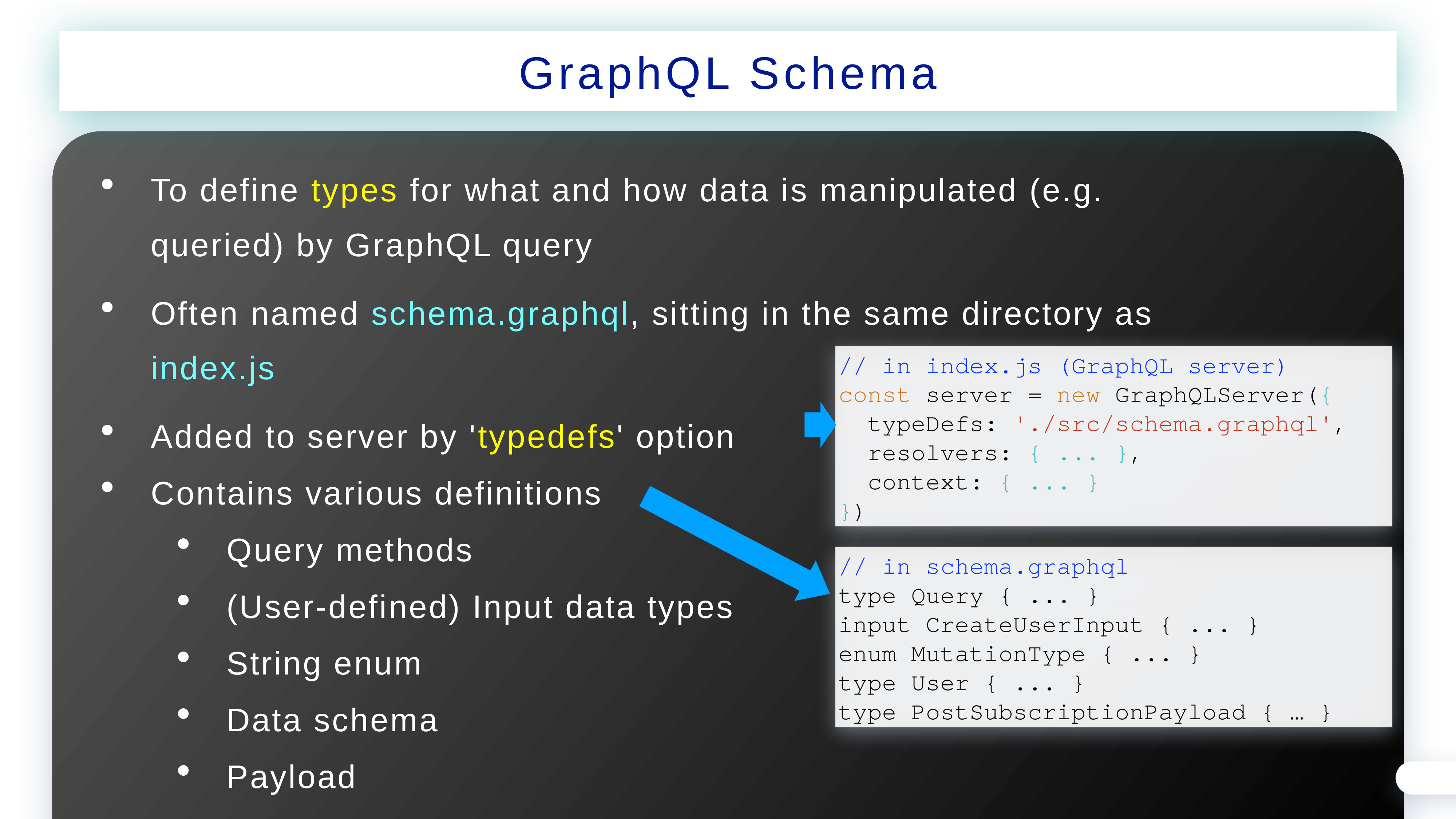

GraphQL Schema
To define types for what and how data is manipulated (e.g. queried) by GraphQL query
Often named schema.graphql, sitting in the same directory as index.js
Added to server by 'typedefs' option
Contains various definitions
Query methods
(User-defined) Input data types
String enum
Data schema
Payload
// in index.js (GraphQL server)
const server = new GraphQLServer({
  typeDefs: './src/schema.graphql',
  resolvers: { ... },
  context: { ... }
})

// in schema.graphql
type Query { ... }
input CreateUserInput { ... }
enum MutationType { ... }
type User { ... }
type PostSubscriptionPayload { … }
15